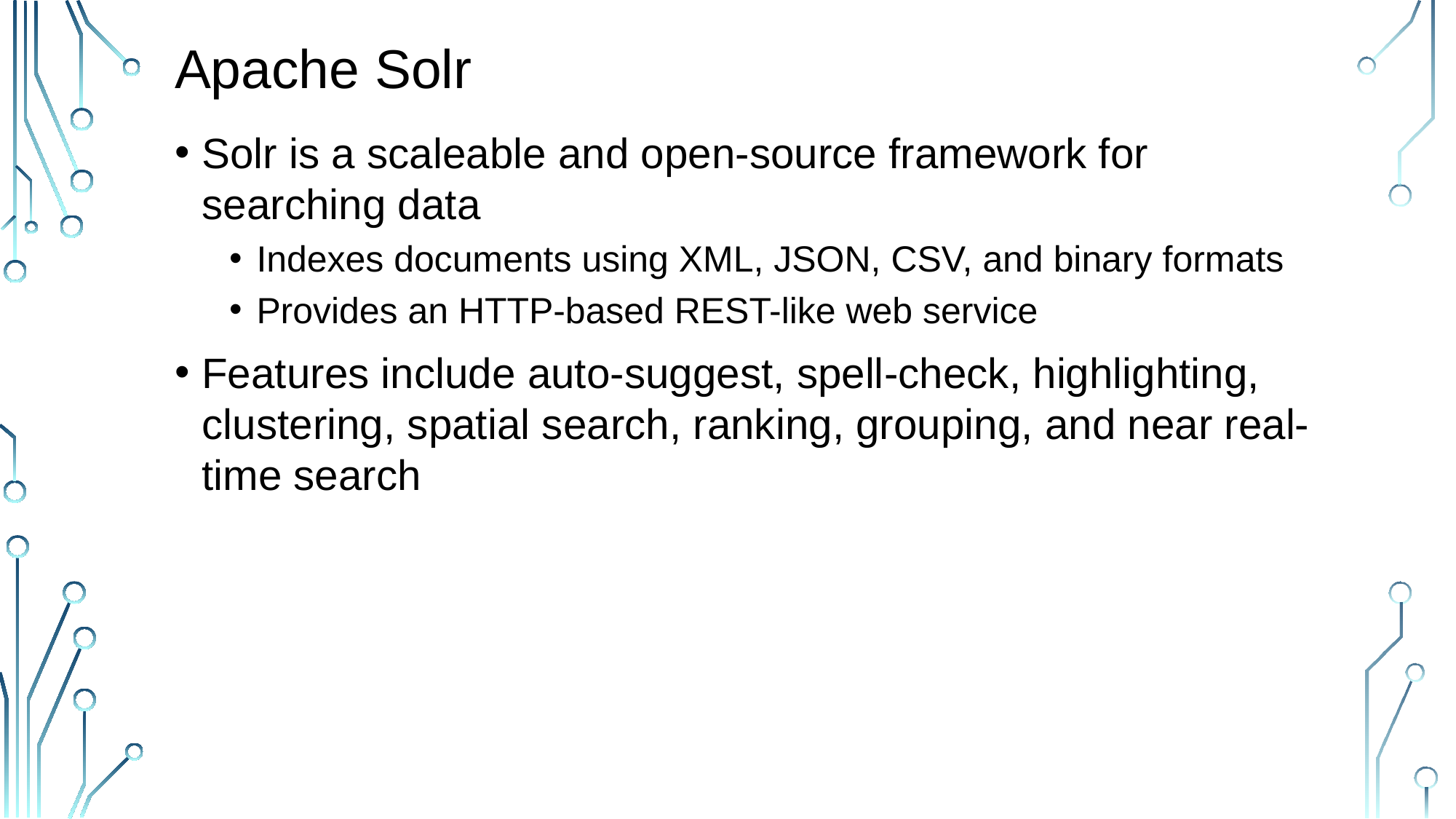

# Apache Solr
Solr is a scaleable and open-source framework for searching data
Indexes documents using XML, JSON, CSV, and binary formats
Provides an HTTP-based REST-like web service
Features include auto-suggest, spell-check, highlighting, clustering, spatial search, ranking, grouping, and near real-time search